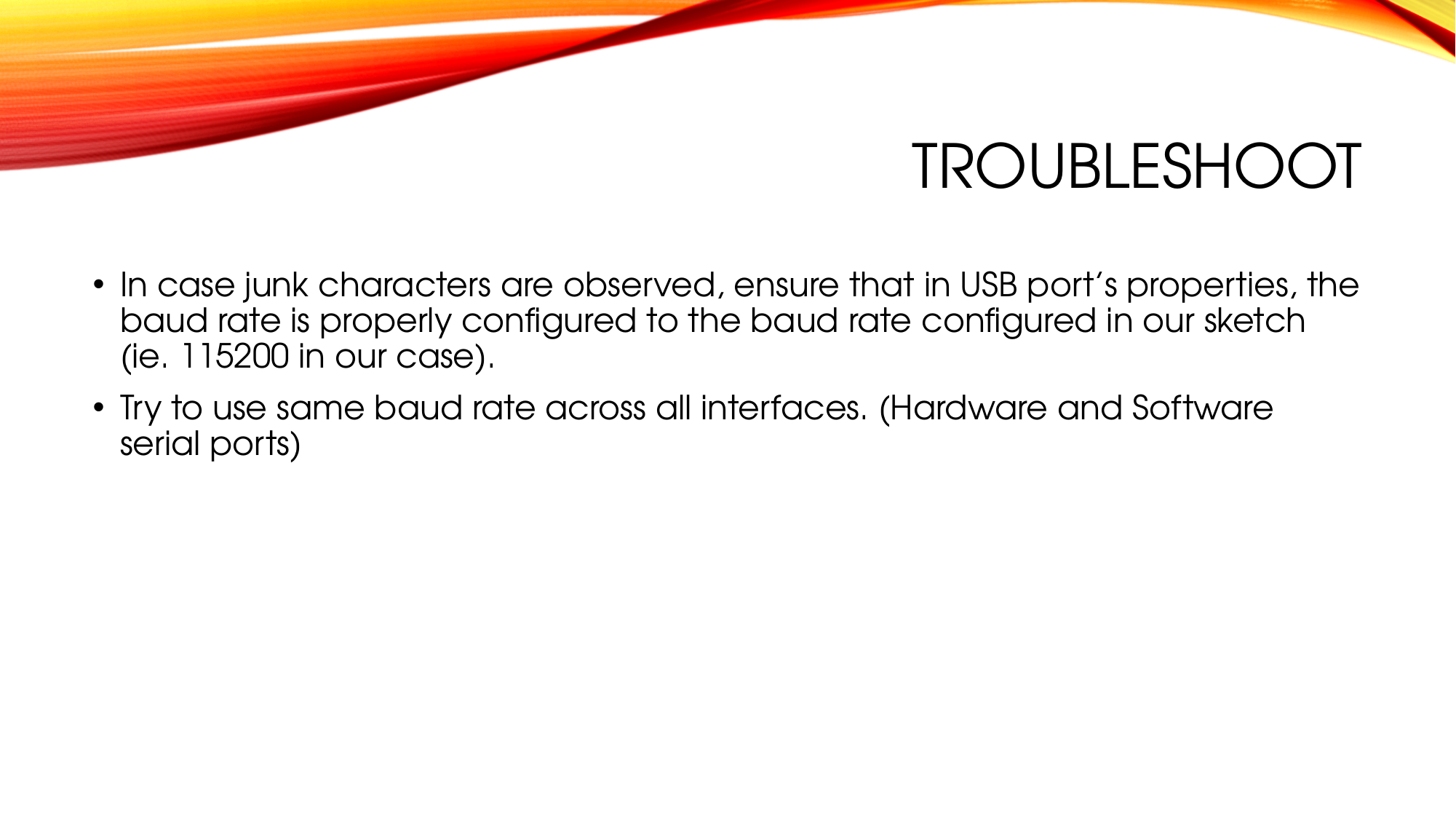

# TROUBLESHOOT
In case junk characters are observed, ensure that in USB port’s properties, the baud rate is properly configured to the baud rate configured in our sketch (ie. 115200 in our case).
Try to use same baud rate across all interfaces. (Hardware and Software serial ports)